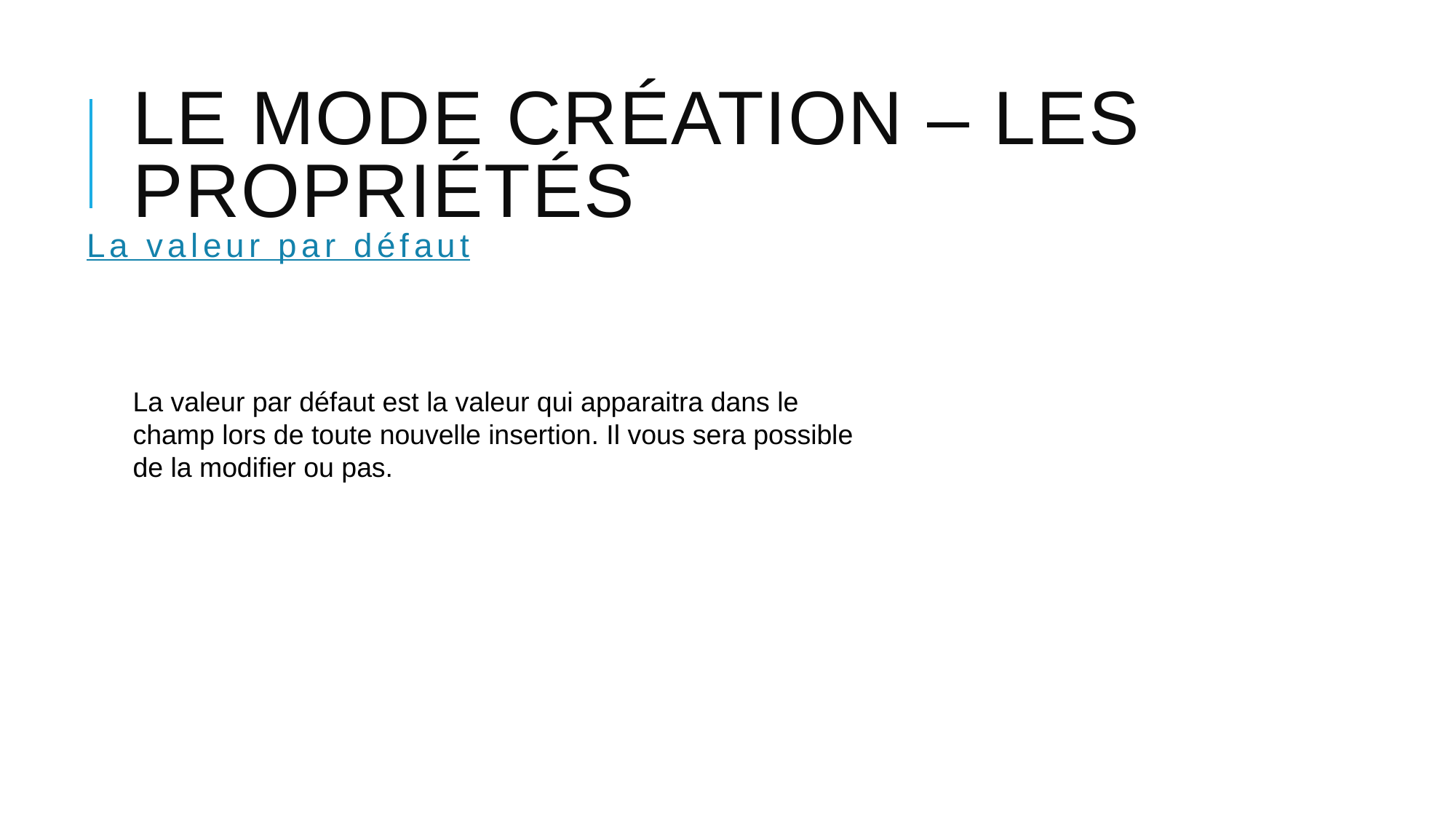

# Le mode création – les propriétés
La valeur par défaut

La valeur par défaut est la valeur qui apparaitra dans le champ lors de toute nouvelle insertion. Il vous sera possible de la modifier ou pas.